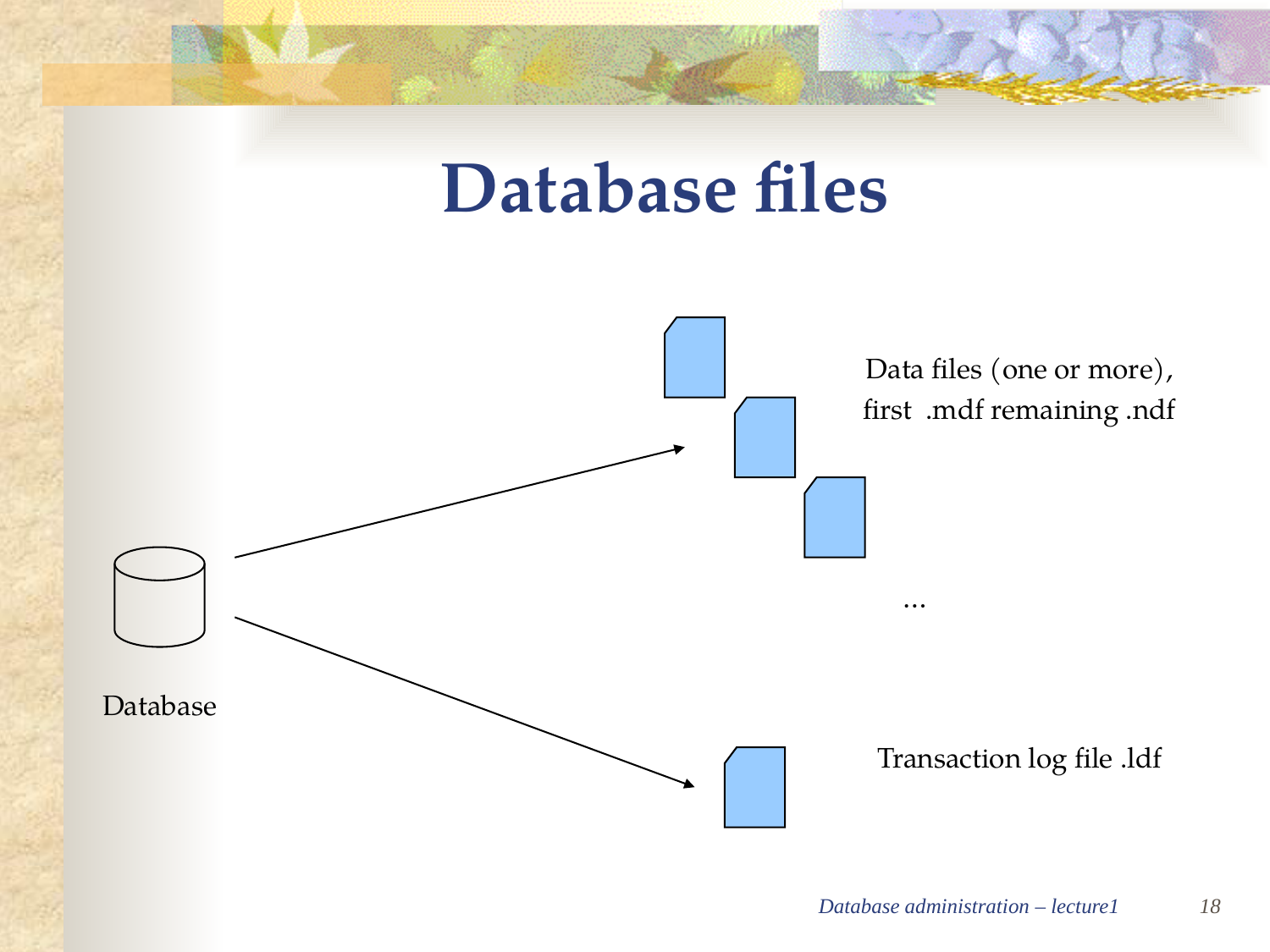

Database files

Data files (one or more), first  .mdf remaining .ndf

…

Database
Transaction log file .ldf